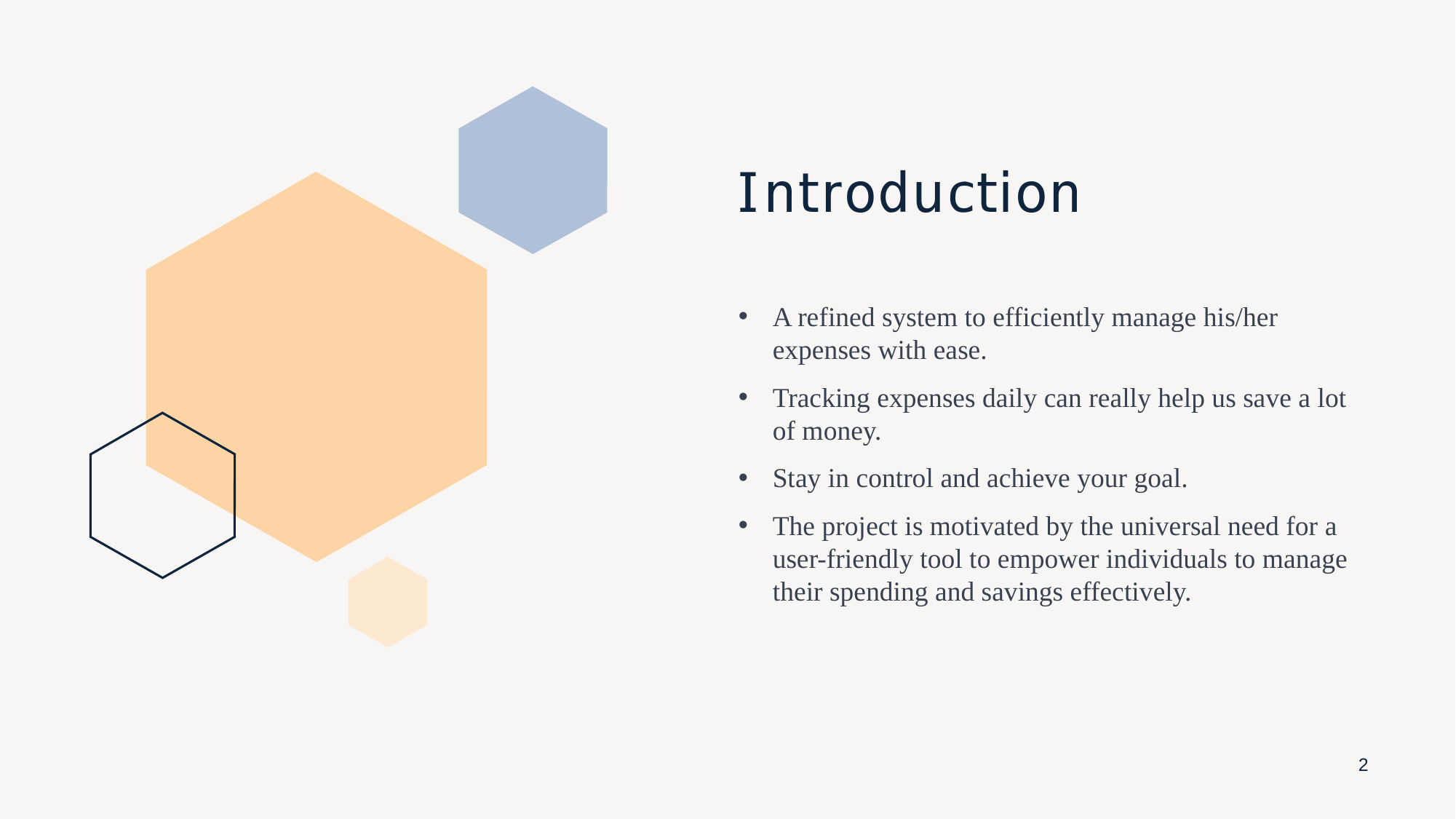

# Introduction

A refined system to efficiently manage his/her expenses with ease.
Tracking expenses daily can really help us save a lot of money.
Stay in control and achieve your goal.
The project is motivated by the universal need for a user-friendly tool to empower individuals to manage their spending and savings effectively.

2